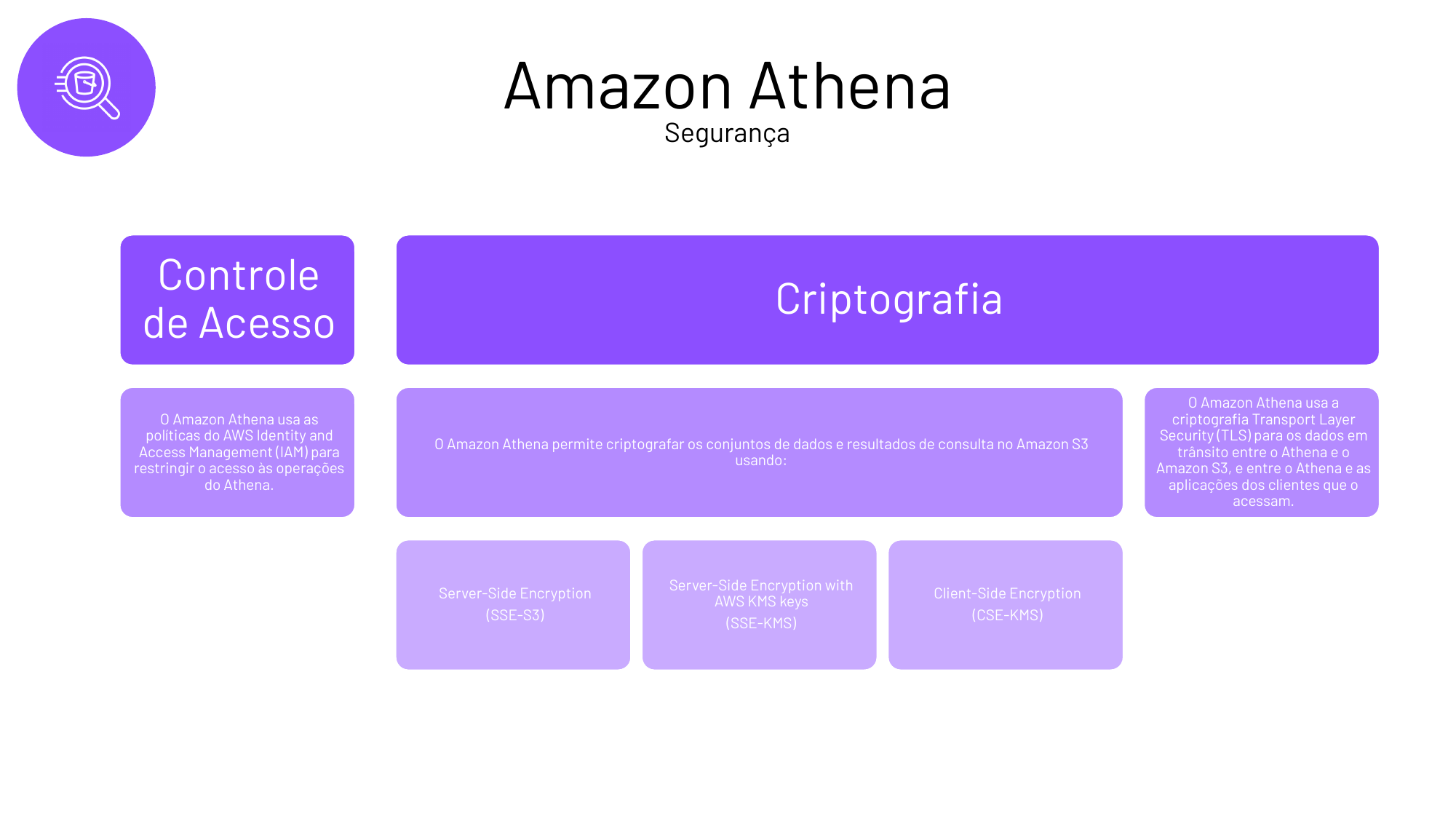

# Amazon Athena

Segurança
Controle de Acesso
O Amazon Athena usa as políticas do AWS Identity and Access Management (IAM) para restringir o acesso às operações do Athena.
Criptografia
O Amazon Athena permite criptografar os conjuntos de dados e resultados de consulta no Amazon S3 usando:
Server-Side Encryption
(SSE-S3)
Server-Side Encryption with AWS KMS keys
(SSE-KMS)
Client-Side Encryption
(CSE-KMS)
O Amazon Athena usa a criptografia Transport Layer Security (TLS) para os dados em trânsito entre o Athena e o Amazon S3, e entre o Athena e as aplicações dos clientes que o acessam.